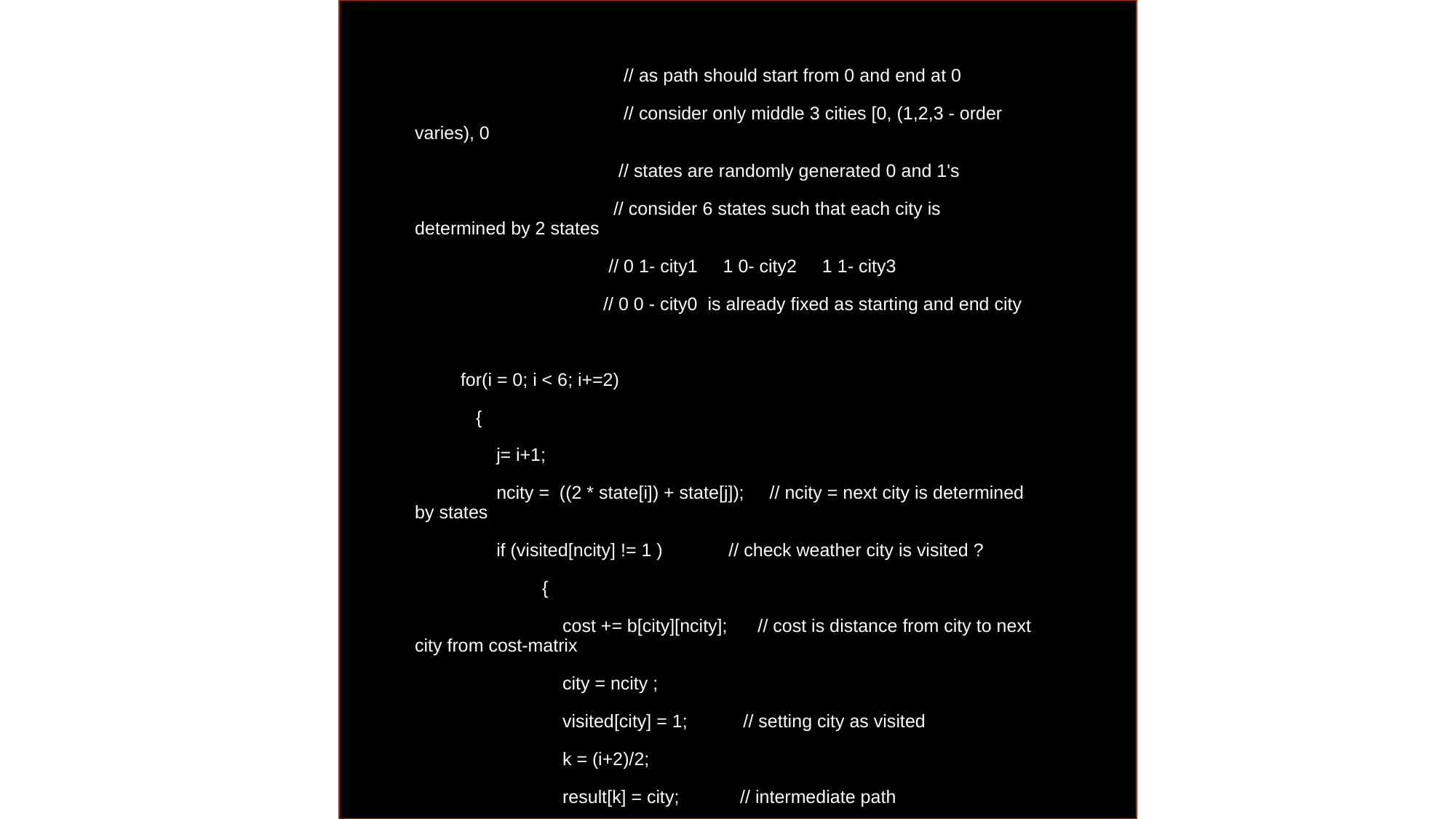

// as path should start from 0 and end at 0
                                         // consider only middle 3 cities [0, (1,2,3 - order varies), 0
                                        // states are randomly generated 0 and 1's
                                       // consider 6 states such that each city is determined by 2 states
                                      // 0 1- city1     1 0- city2     1 1- city3
                                     // 0 0 - city0  is already fixed as starting and end city

         for(i = 0; i < 6; i+=2)
            {
                j= i+1;
                ncity =  ((2 * state[i]) + state[j]);     // ncity = next city is determined by states
                if (visited[ncity] != 1 )             // check weather city is visited ?
                         {
                             cost += b[city][ncity];      // cost is distance from city to next city from cost-matrix
                             city = ncity ;
                             visited[city] = 1;           // setting city as visited
                             k = (i+2)/2;
                             result[k] = city;            // intermediate path
                         }